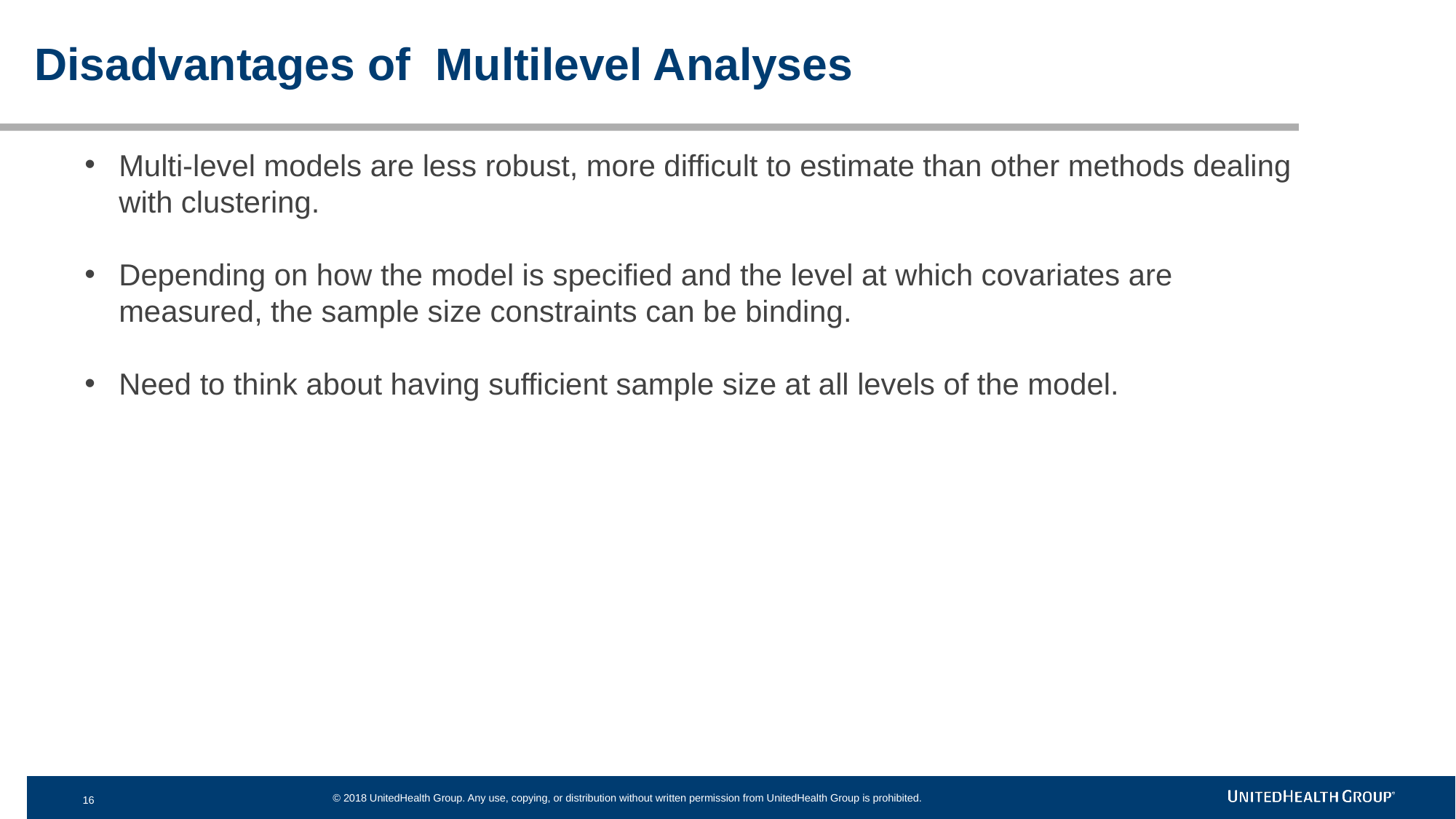

Disadvantages of  Multilevel Analyses
Multi-level models are less robust, more difficult to estimate than other methods dealing with clustering.

Depending on how the model is specified and the level at which covariates are measured, the sample size constraints can be binding.

Need to think about having sufficient sample size at all levels of the model.
16